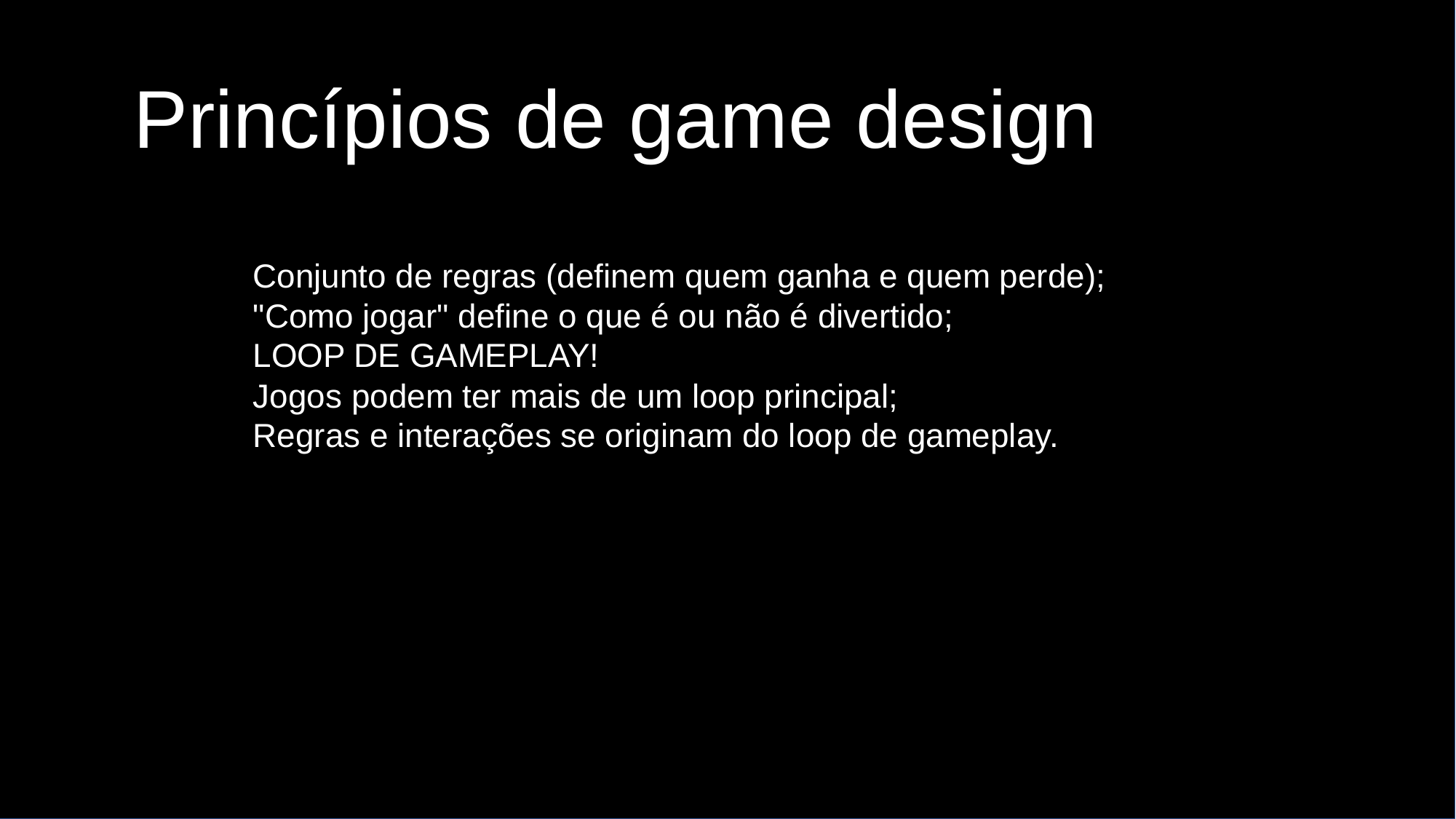

Princípios de game design
Conjunto de regras (definem quem ganha e quem perde);
"Como jogar" define o que é ou não é divertido;
LOOP DE GAMEPLAY!
Jogos podem ter mais de um loop principal;
Regras e interações se originam do loop de gameplay.